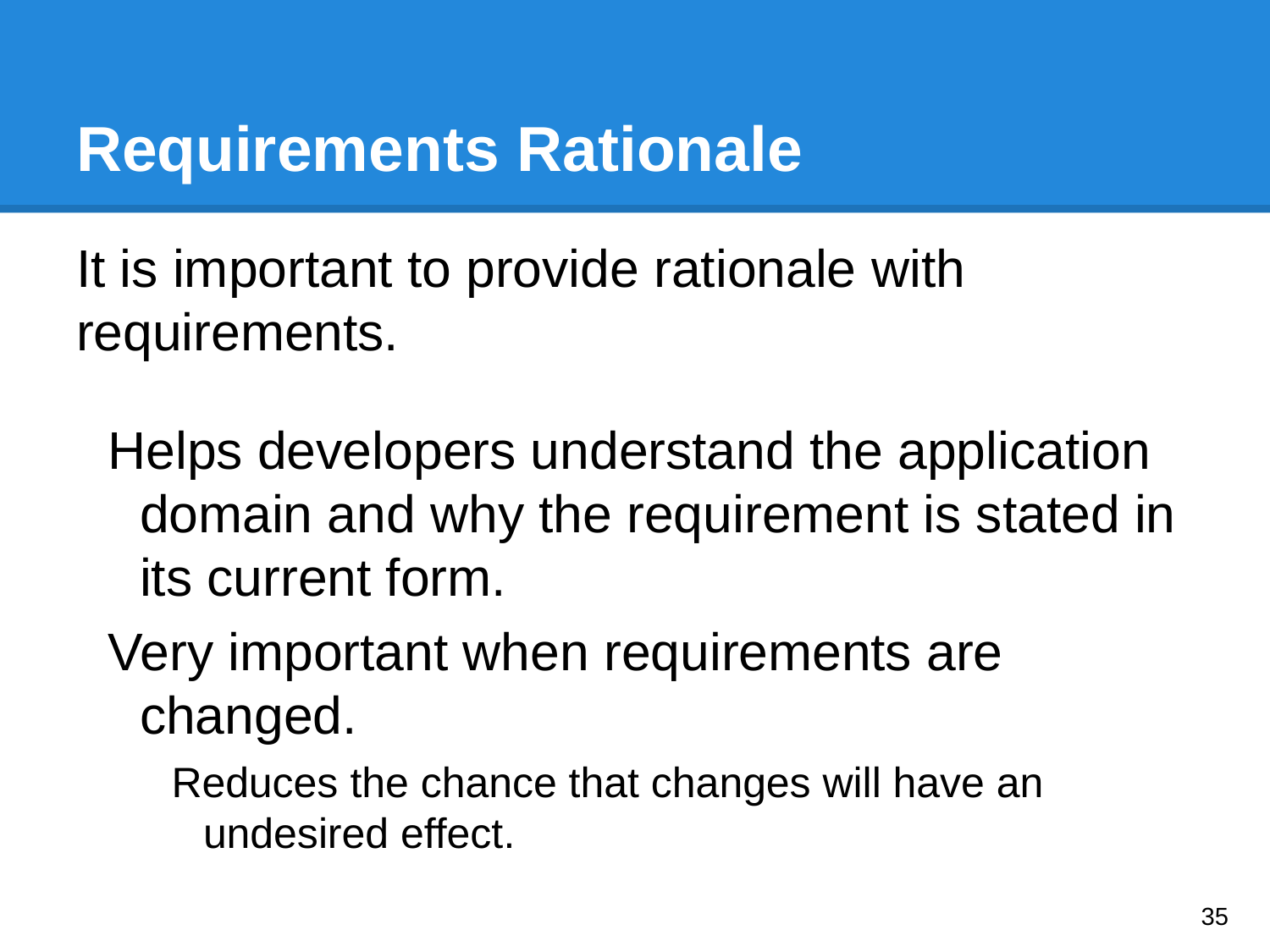

# Requirements Rationale
It is important to provide rationale with requirements.

Helps developers understand the application domain and why the requirement is stated in its current form.
Very important when requirements are changed.
Reduces the chance that changes will have an undesired effect.
35